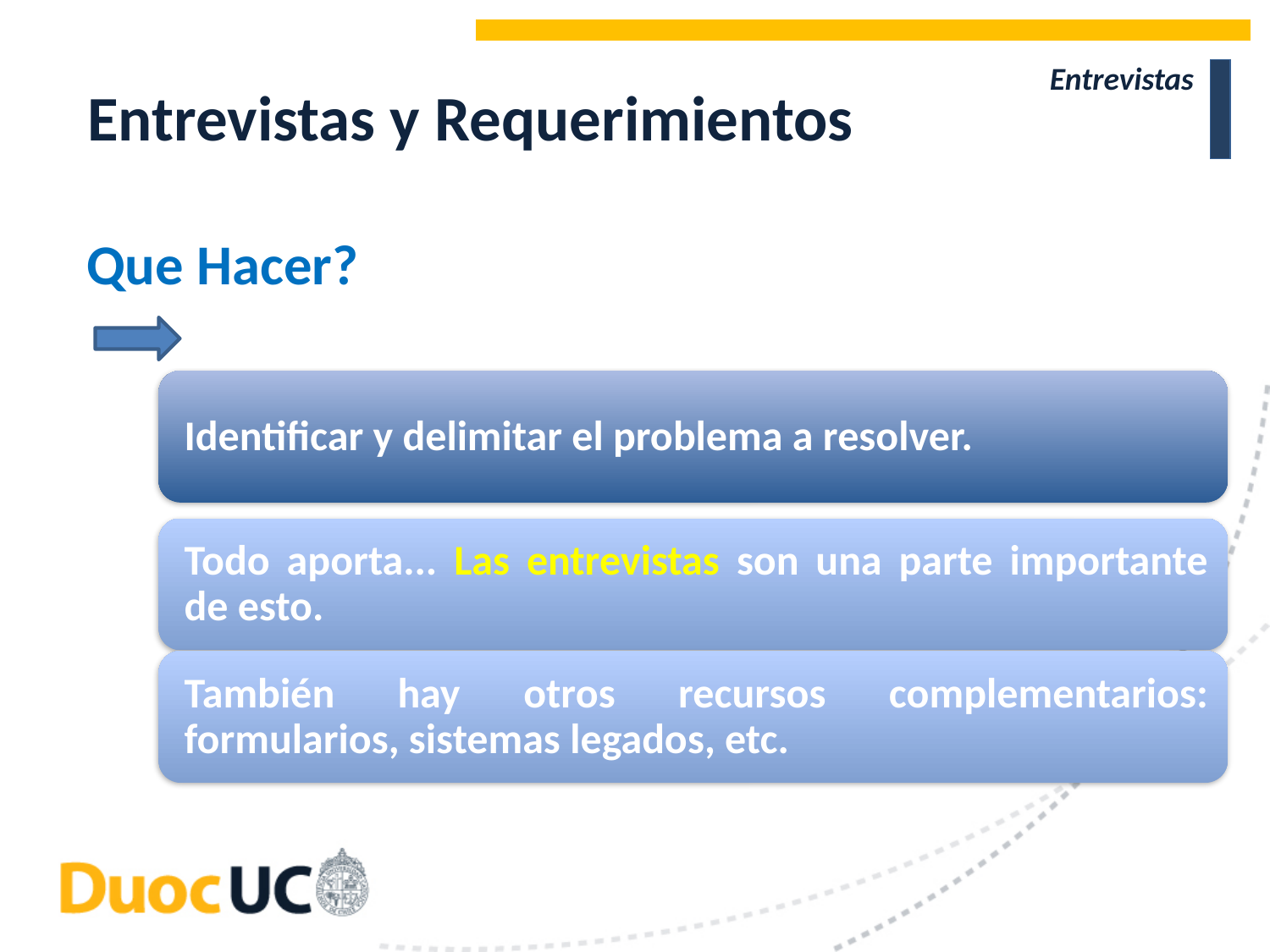

Entrevistas y Requerimientos
# Entrevistas
Que Hacer?

Identificar y delimitar el problema a resolver.
Todo aporta... Las entrevistas son una parte importante de esto.
También hay otros recursos complementarios: formularios, sistemas legados, etc.